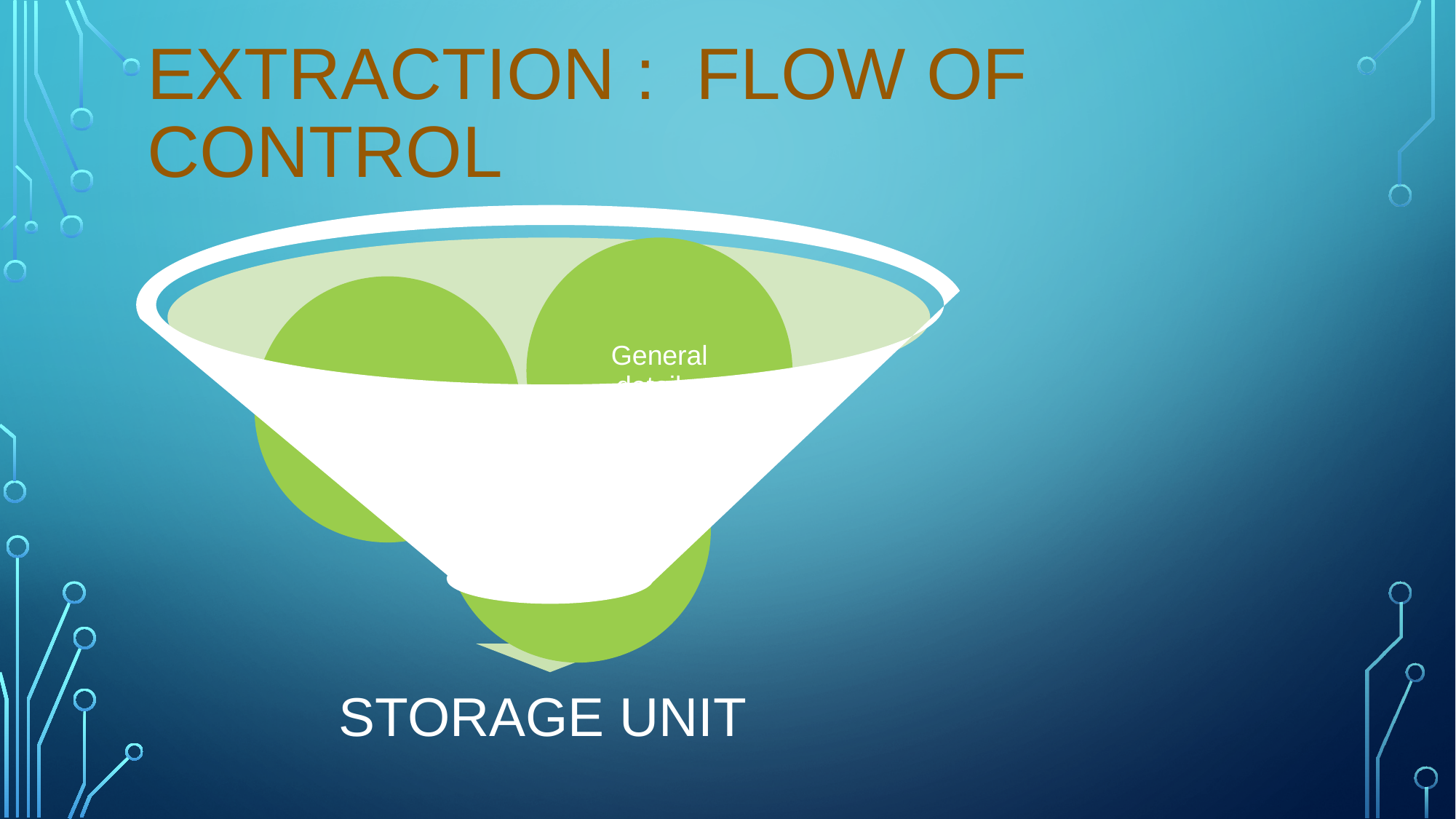

# EXTRACTION :  FLOW OF CONTROL
General details
Required
Properties
STORAGE UNIT